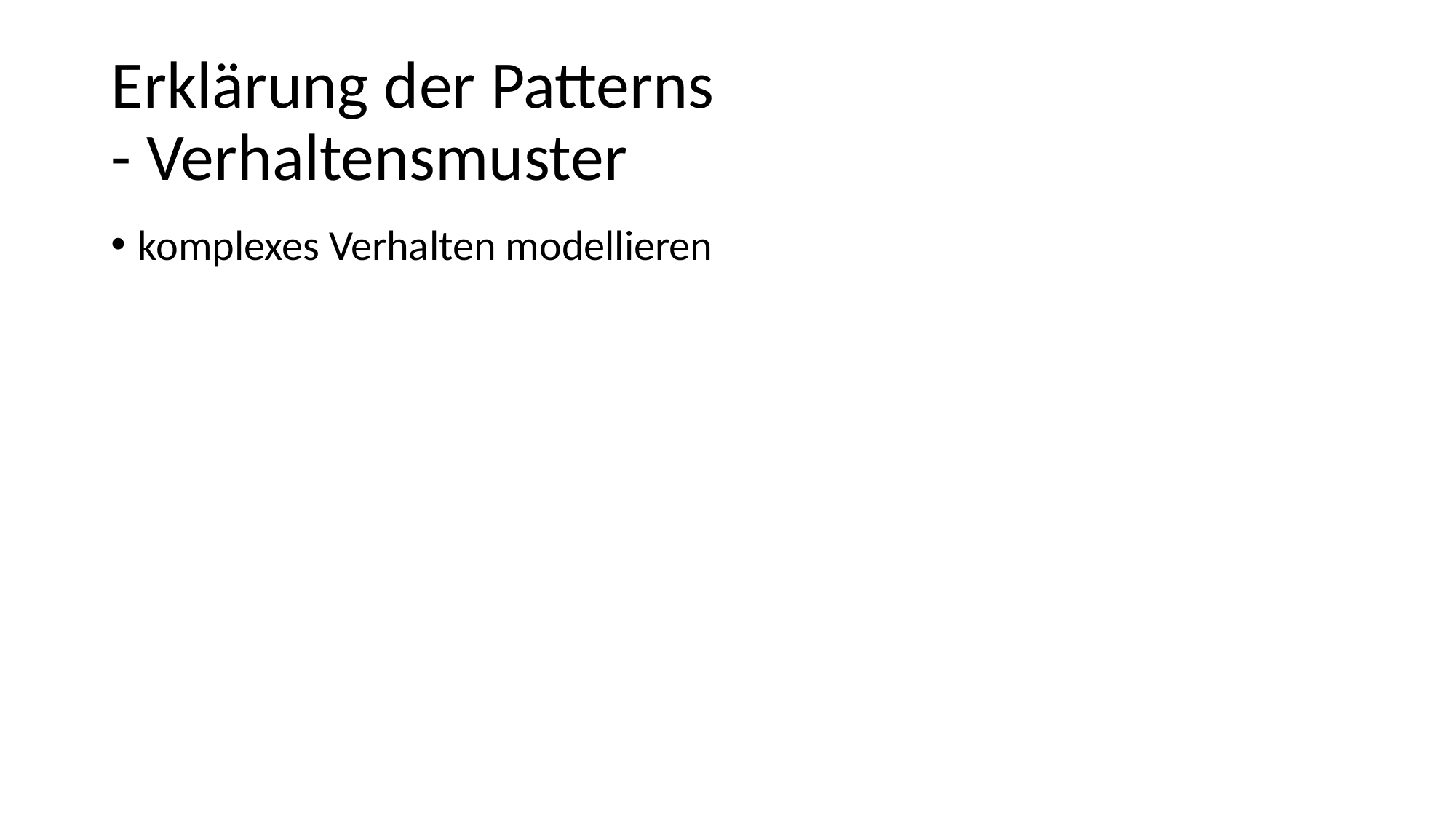

# Erklärung der Patterns - Verhaltensmuster
komplexes Verhalten modellieren